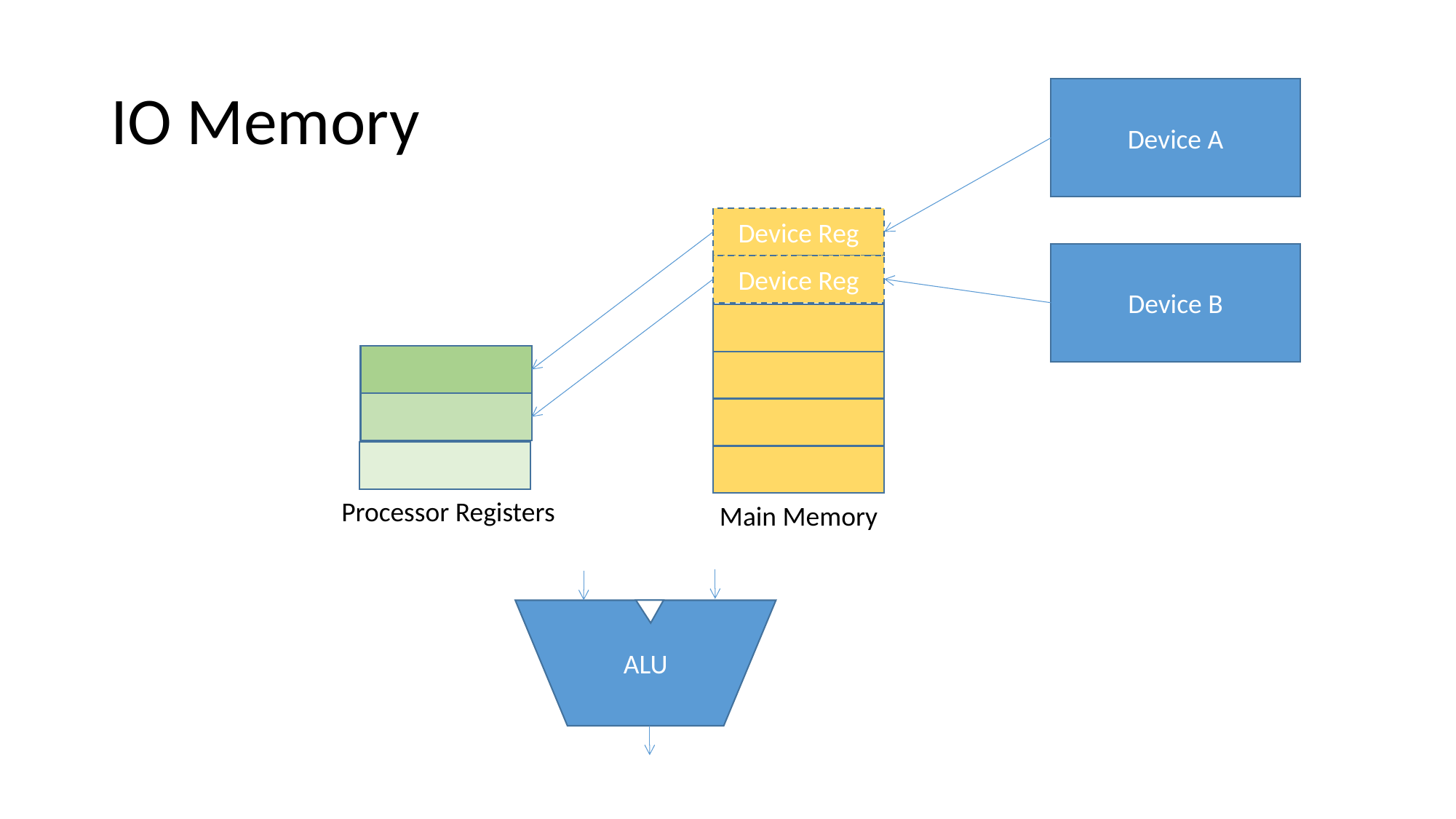

# IO Memory
Device A
Device Reg
Device B
Device Reg

Processor Registers
Main Memory
ALU